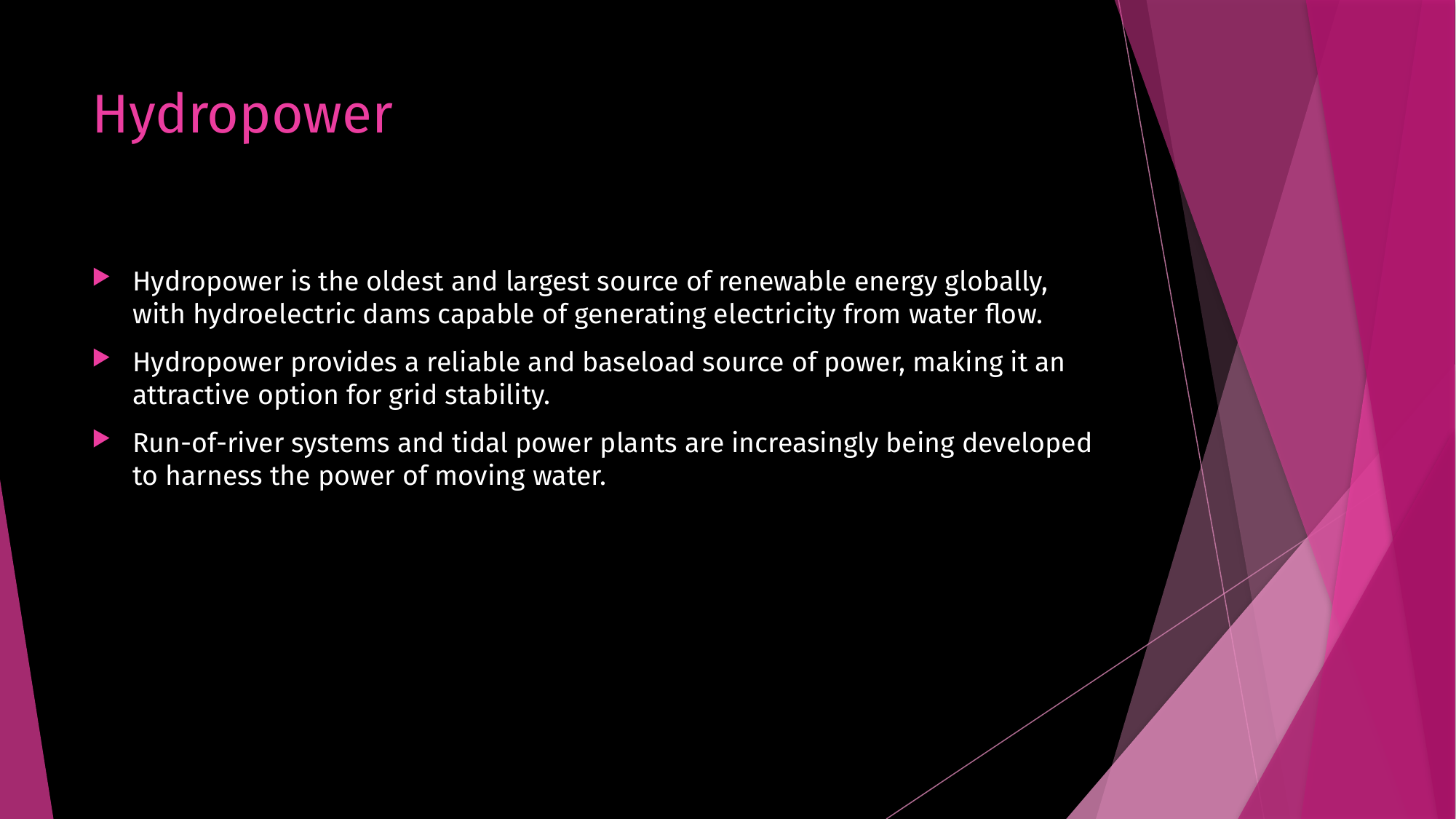

# Hydropower
Hydropower is the oldest and largest source of renewable energy globally, with hydroelectric dams capable of generating electricity from water flow.
Hydropower provides a reliable and baseload source of power, making it an attractive option for grid stability.
Run-of-river systems and tidal power plants are increasingly being developed to harness the power of moving water.